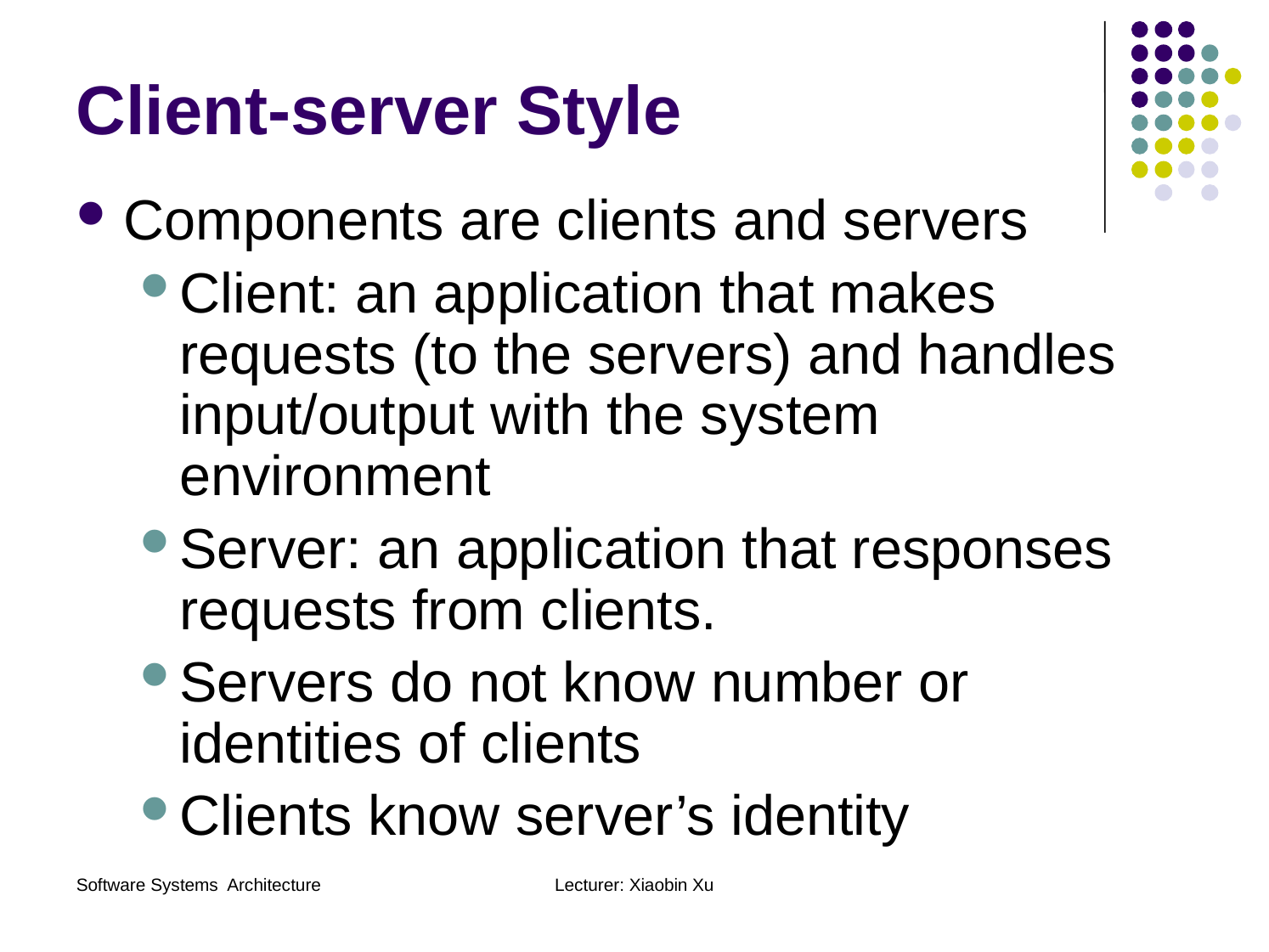

Client-server Style
Components are clients and servers
Client: an application that makes requests (to the servers) and handles input/output with the system environment
Server: an application that responses requests from clients.
Servers do not know number or identities of clients
Clients know server’s identity
Software Systems  Architecture
Lecturer: Xiaobin Xu